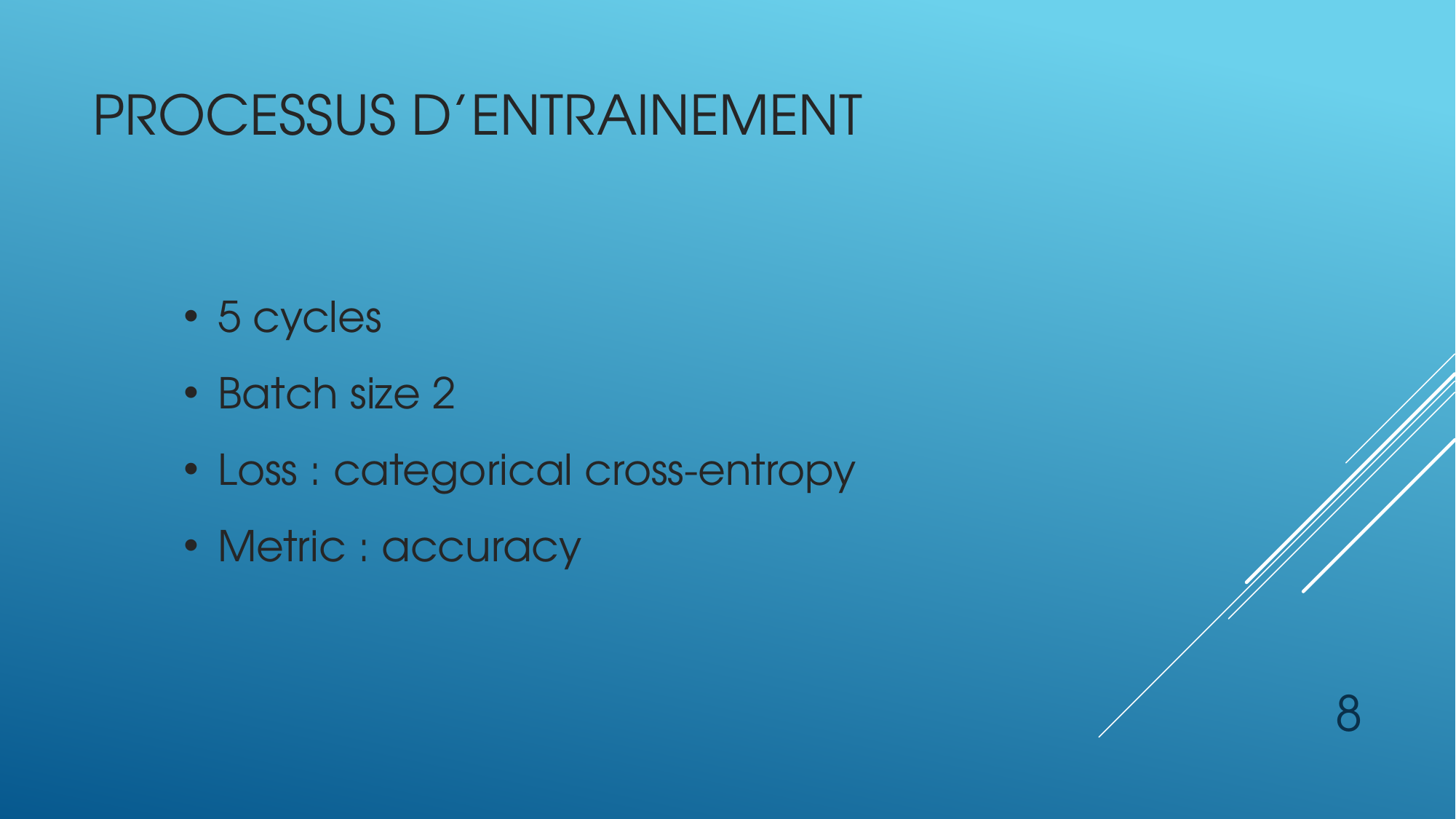

Processus d’entrainement
5 cycles
Batch size 2
Loss : categorical cross-entropy
Metric : accuracy
8